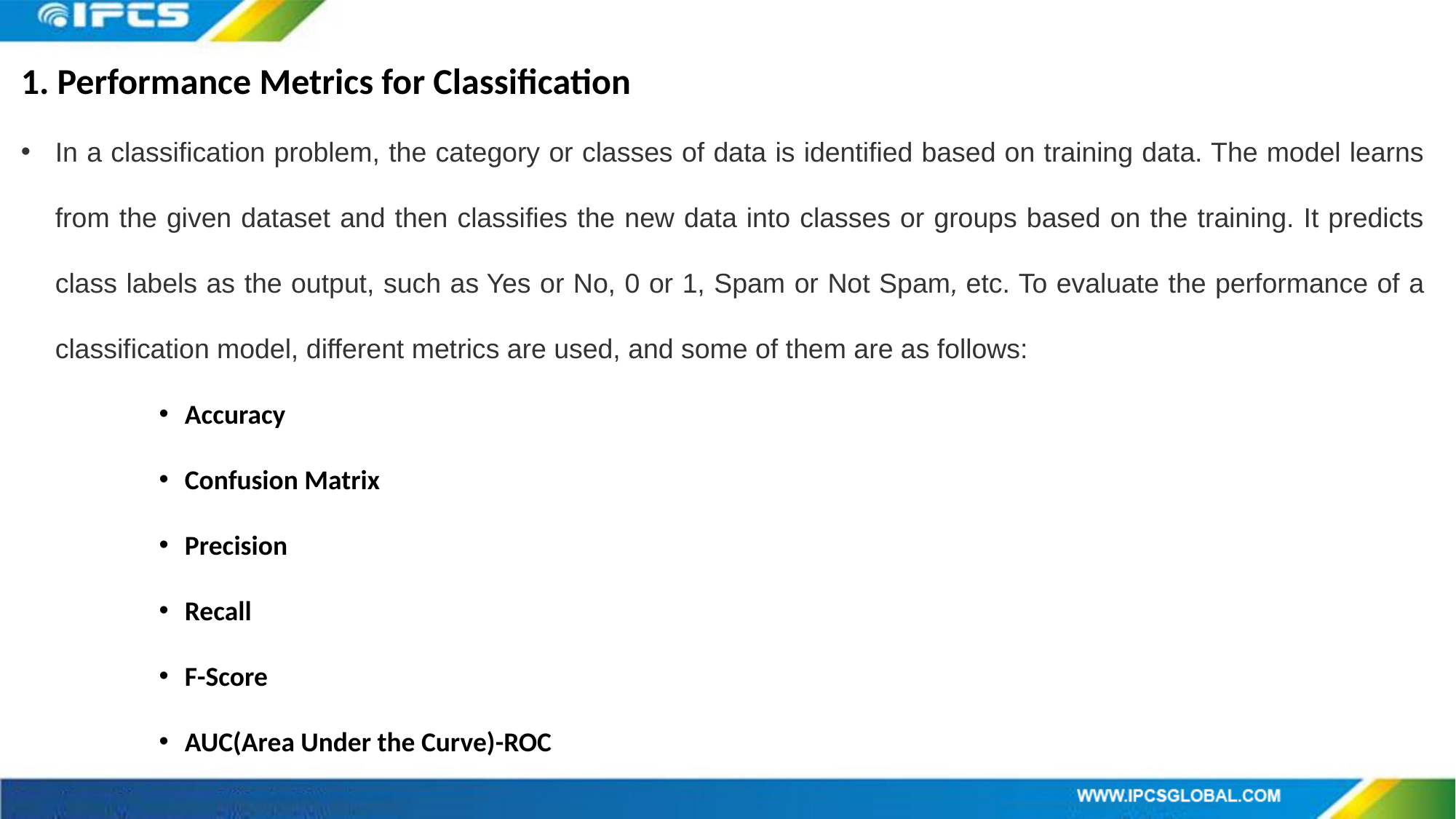

1. Performance Metrics for Classification
In a classification problem, the category or classes of data is identified based on training data. The model learns from the given dataset and then classifies the new data into classes or groups based on the training. It predicts class labels as the output, such as Yes or No, 0 or 1, Spam or Not Spam, etc. To evaluate the performance of a classification model, different metrics are used, and some of them are as follows:
Accuracy
Confusion Matrix
Precision
Recall
F-Score
AUC(Area Under the Curve)-ROC